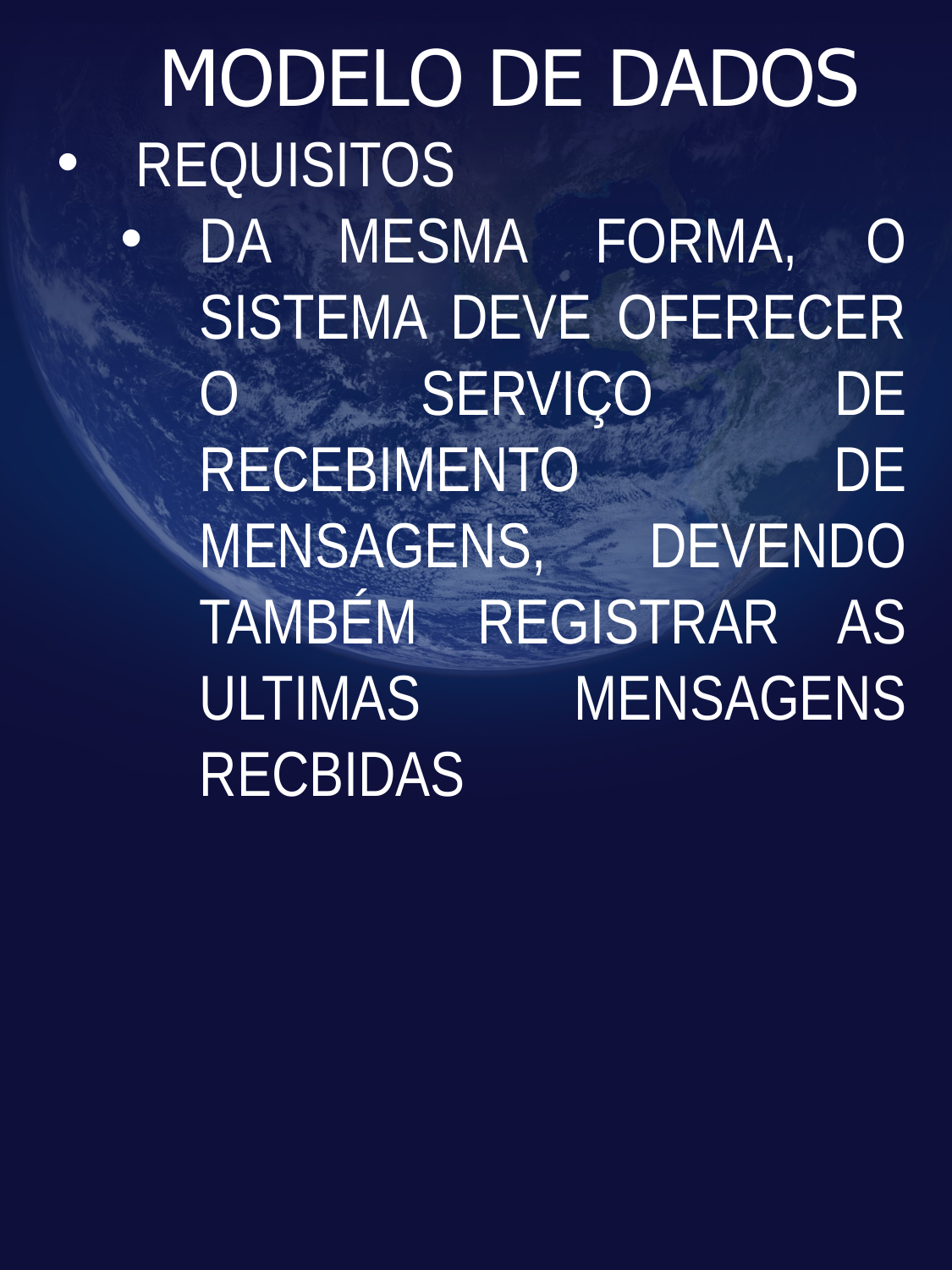

# MODELO DE DADOS
REQUISITOS
DA MESMA FORMA, O SISTEMA DEVE OFERECER O SERVIÇO DE RECEBIMENTO DE MENSAGENS,  DEVENDO TAMBÉM REGISTRAR AS ULTIMAS MENSAGENS RECBIDAS